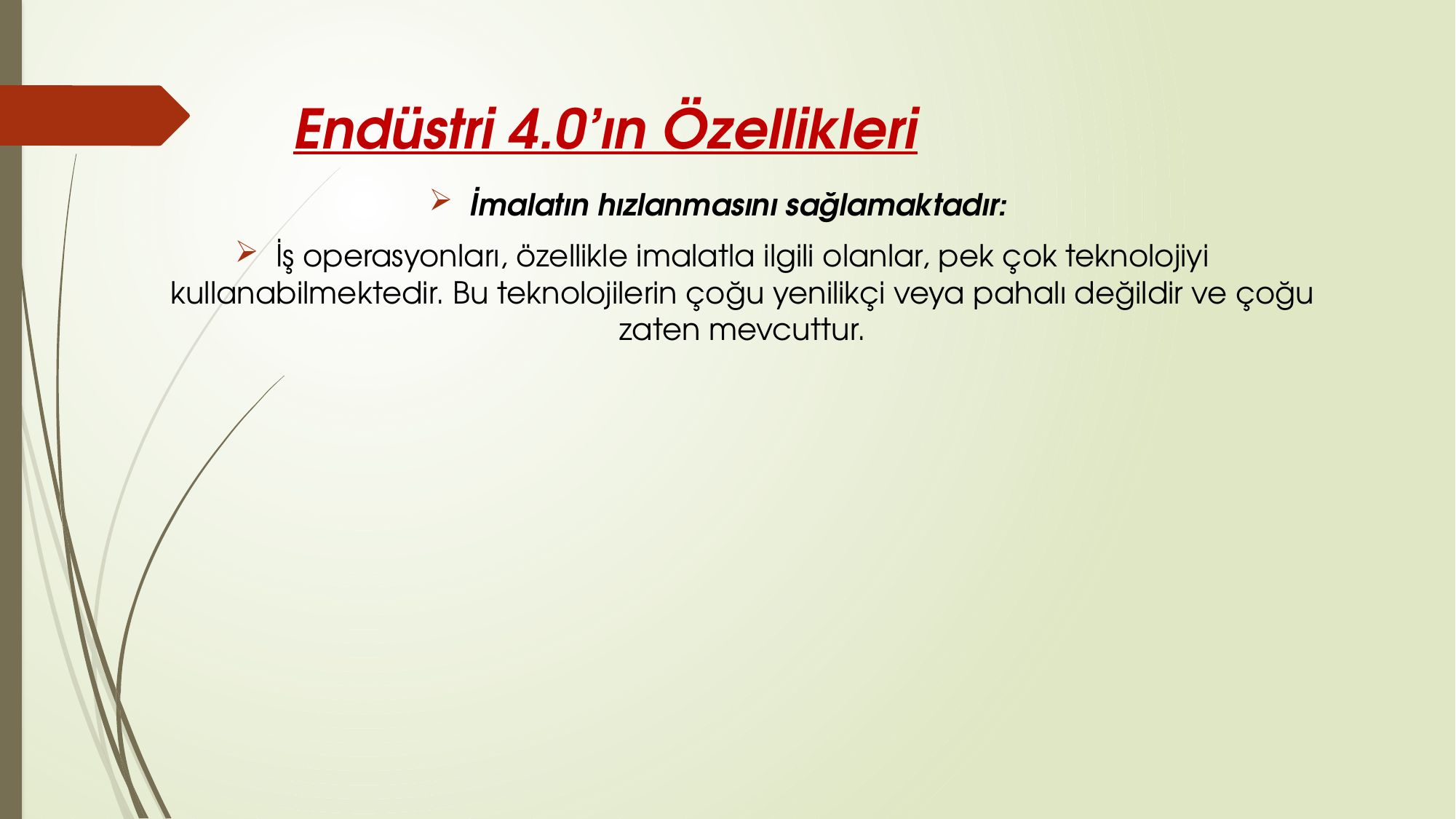

Endüstri 4.0’ın Özellikleri
İmalatın hızlanmasını sağlamaktadır:
İş operasyonları, özellikle imalatla ilgili olanlar, pek çok teknolojiyi kullanabilmektedir. Bu teknolojilerin çoğu yenilikçi veya pahalı değildir ve çoğu zaten mevcuttur.